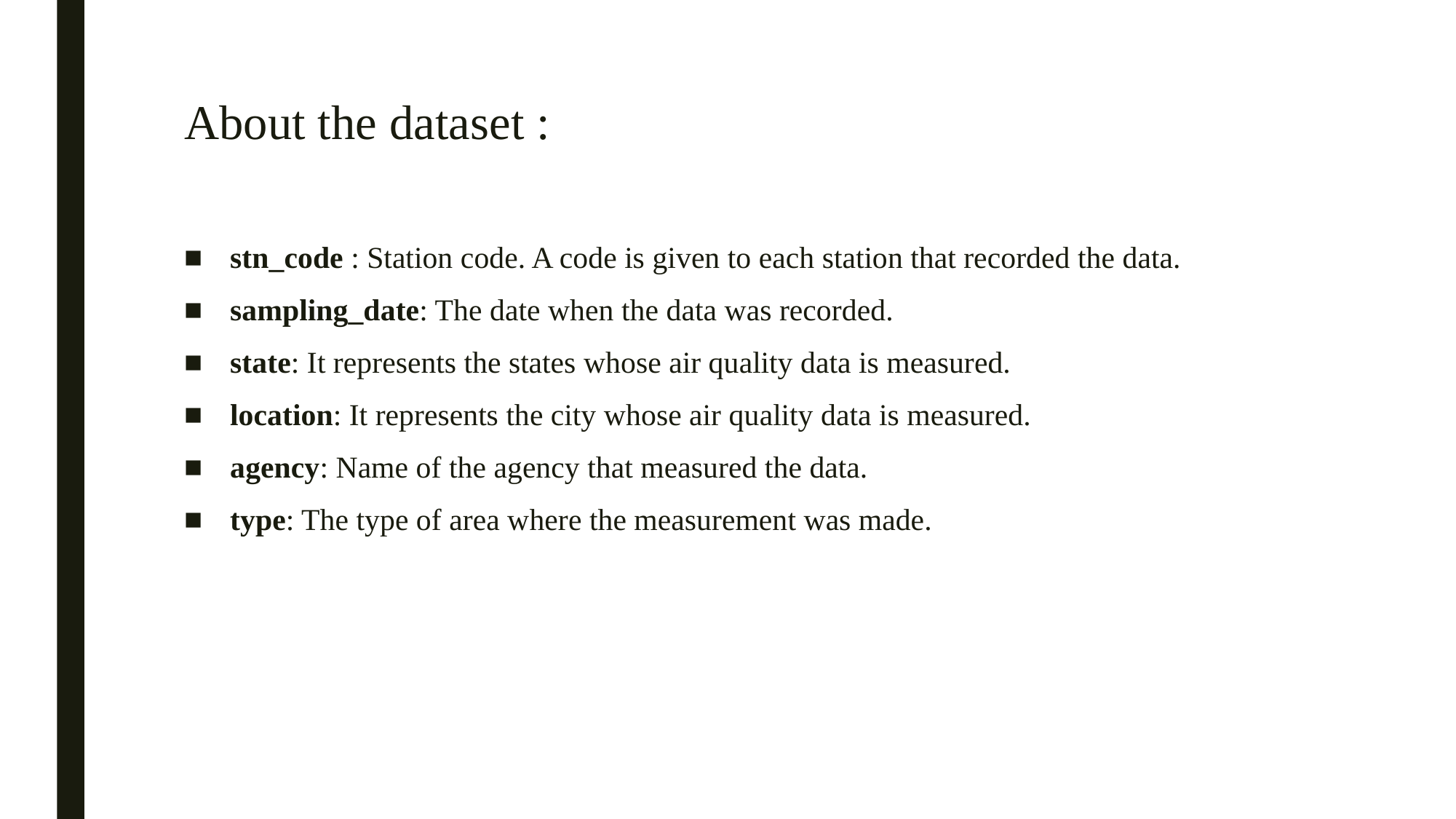

# About the dataset :
stn_code : Station code. A code is given to each station that recorded the data.
sampling_date: The date when the data was recorded.
state: It represents the states whose air quality data is measured.
location: It represents the city whose air quality data is measured.
agency: Name of the agency that measured the data.
type: The type of area where the measurement was made.